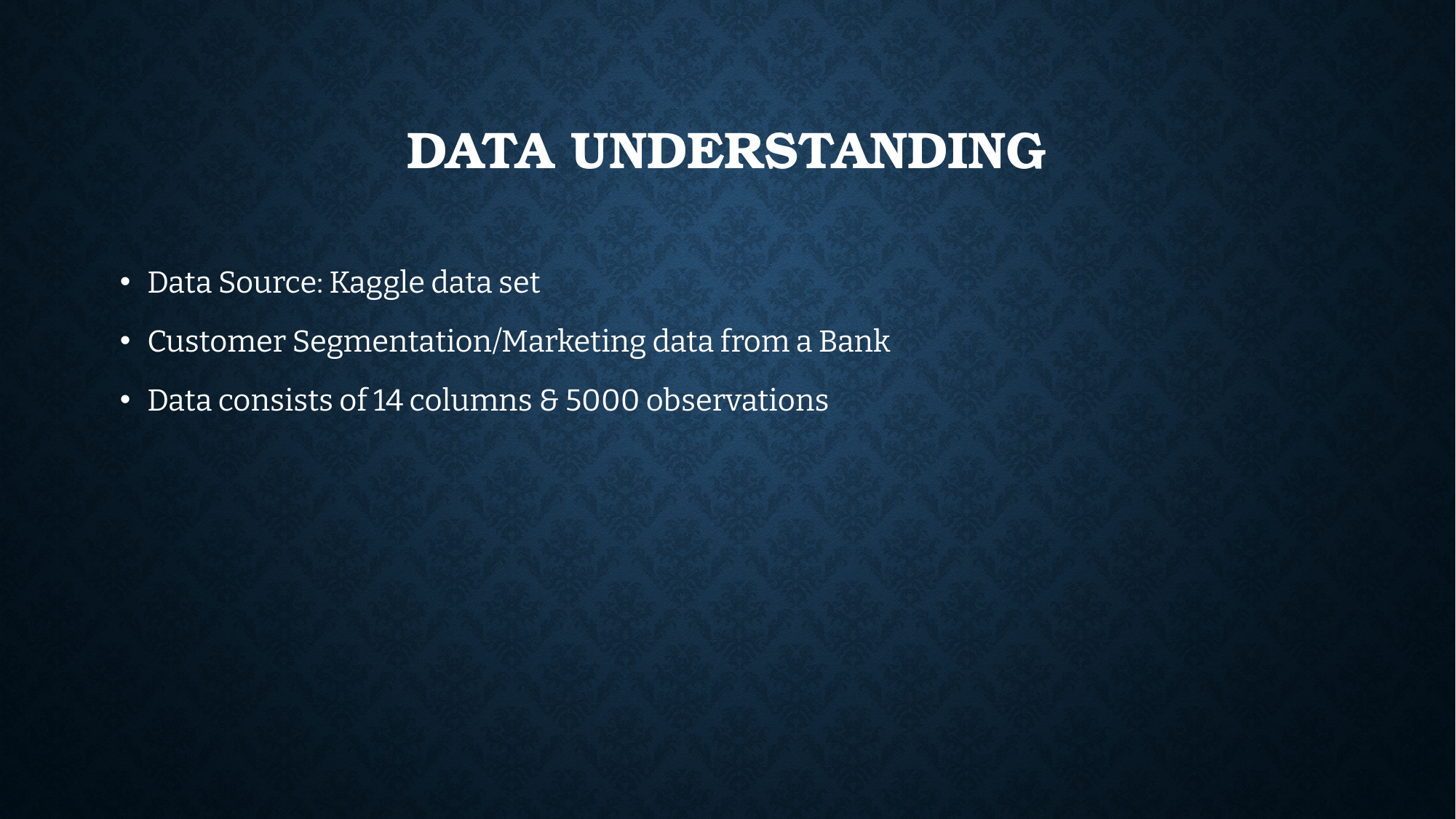

# Data understanding
Data Source: Kaggle data set
Customer Segmentation/Marketing data from a Bank
Data consists of 14 columns & 5000 observations